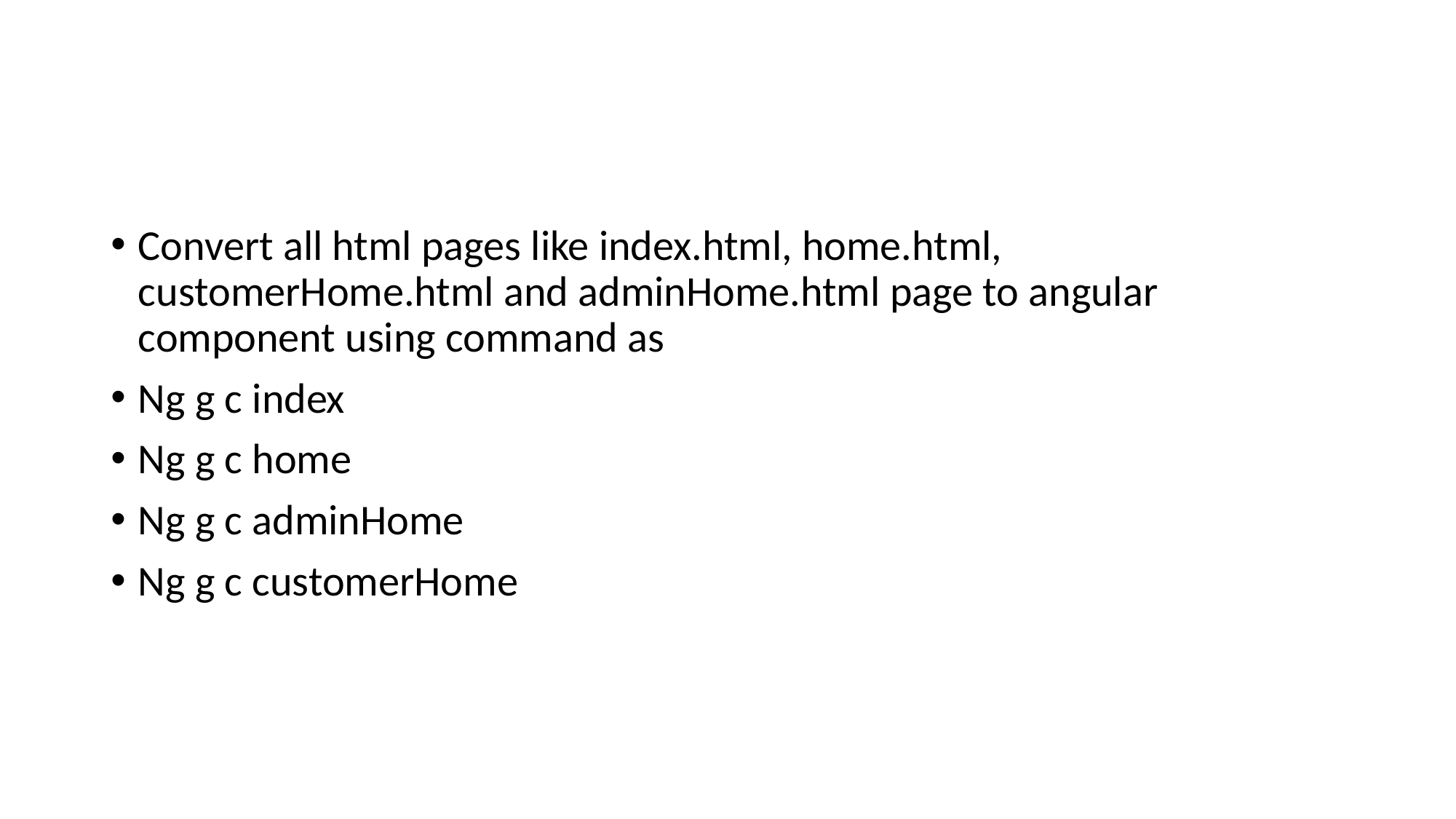

#
Convert all html pages like index.html, home.html, customerHome.html and adminHome.html page to angular component using command as
Ng g c index
Ng g c home
Ng g c adminHome
Ng g c customerHome